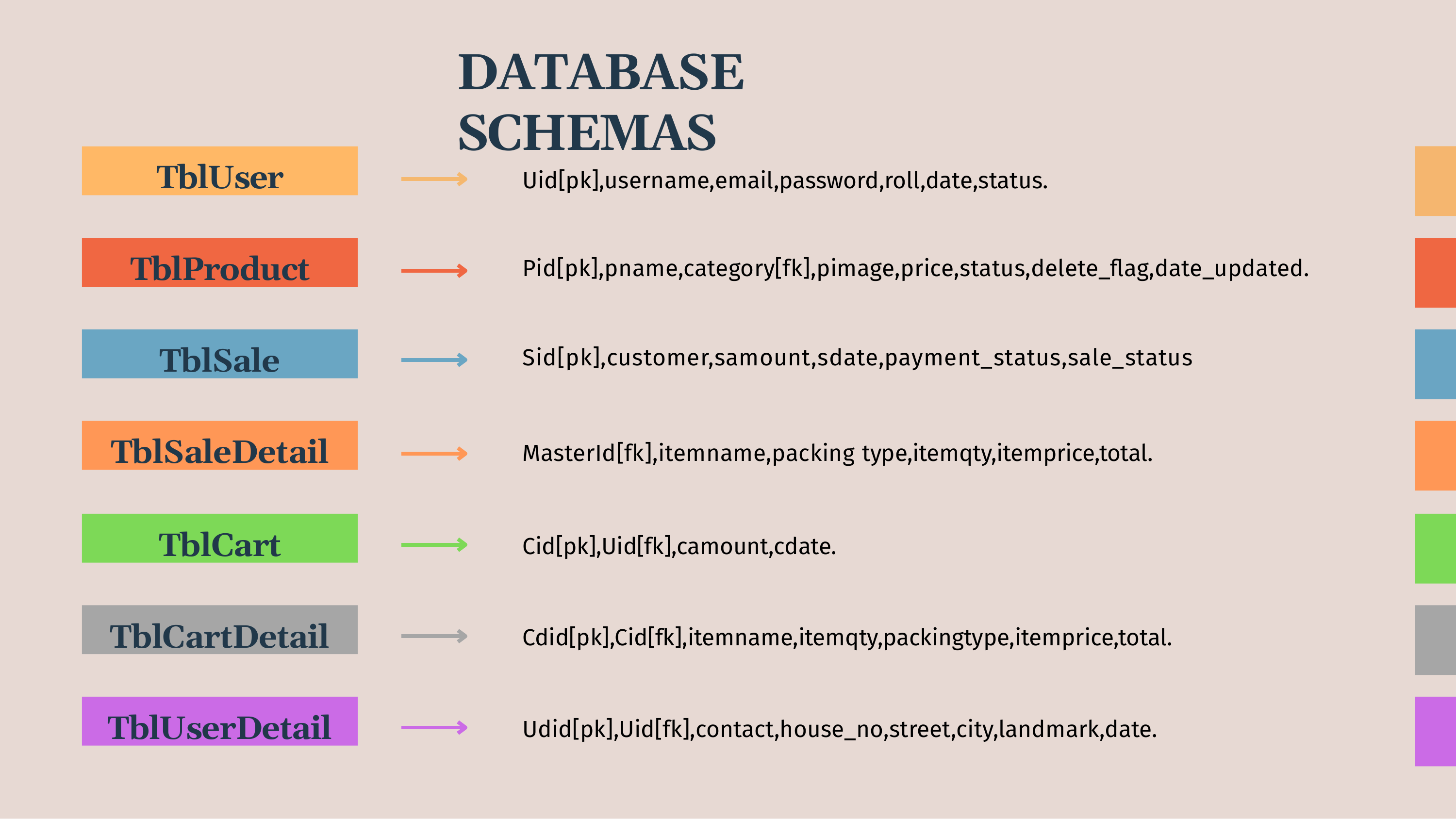

# DATABASE SCHEMAS
TblUser

Uid[pk],username,email,password,roll,date,status.

TblProduct

Pid[pk],pname,category[fk],pimage,price,status,delete_flag,date_updated.

TblSale

Sid[pk],customer,samount,sdate,payment_status,sale_status

TblSaleDetail

MasterId[fk],itemname,packing type,itemqty,itemprice,total.

TblCart

Cid[pk],Uid[fk],camount,cdate.

TblCartDetail

Cdid[pk],Cid[fk],itemname,itemqty,packingtype,itemprice,total.

TblUserDetail

Udid[pk],Uid[fk],contact,house_no,street,city,landmark,date.